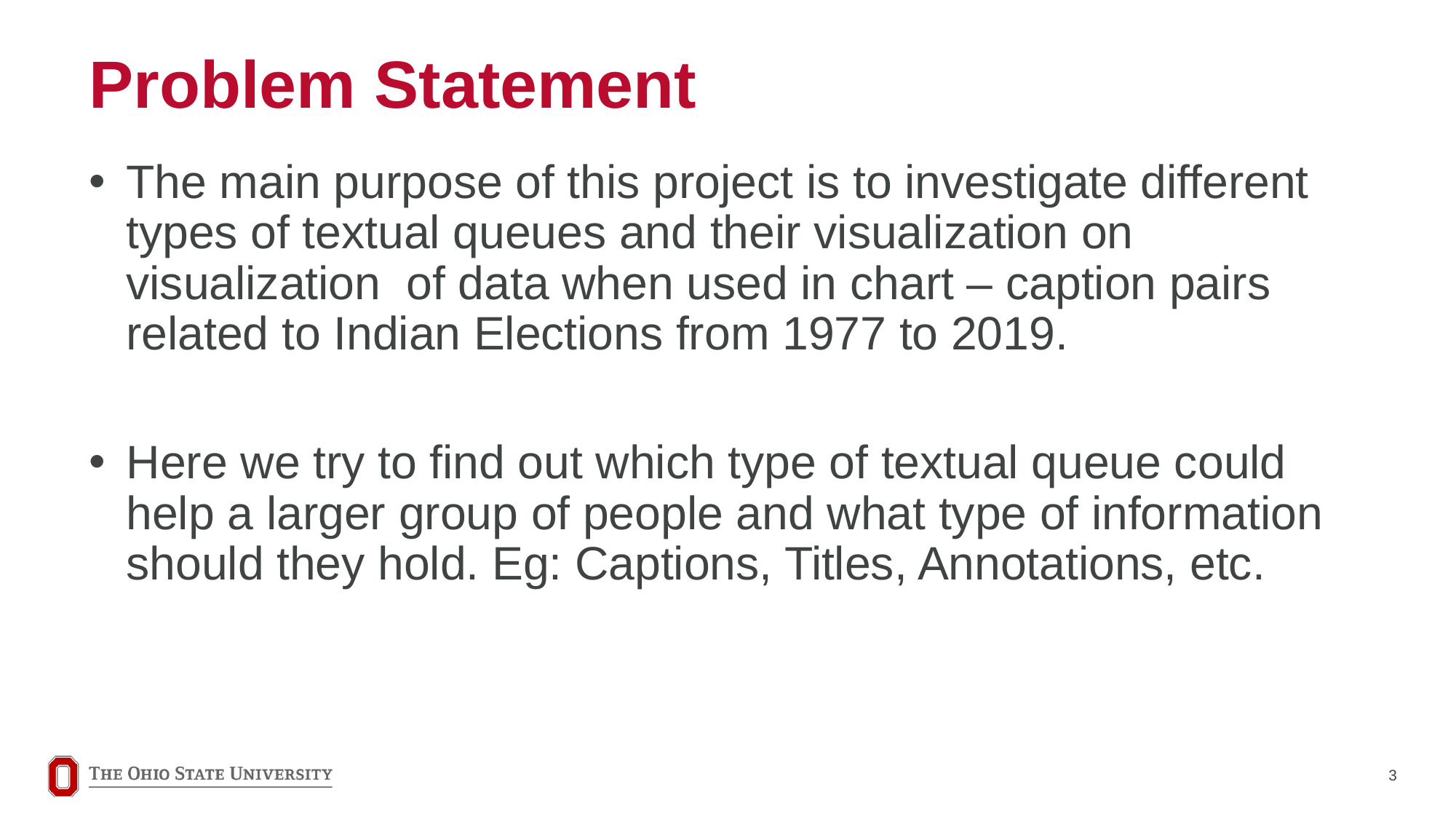

# Problem Statement
The main purpose of this project is to investigate different types of textual queues and their visualization on visualization  of data when used in chart – caption pairs related to Indian Elections from 1977 to 2019.

Here we try to find out which type of textual queue could help a larger group of people and what type of information should they hold. Eg: Captions, Titles, Annotations, etc.

3